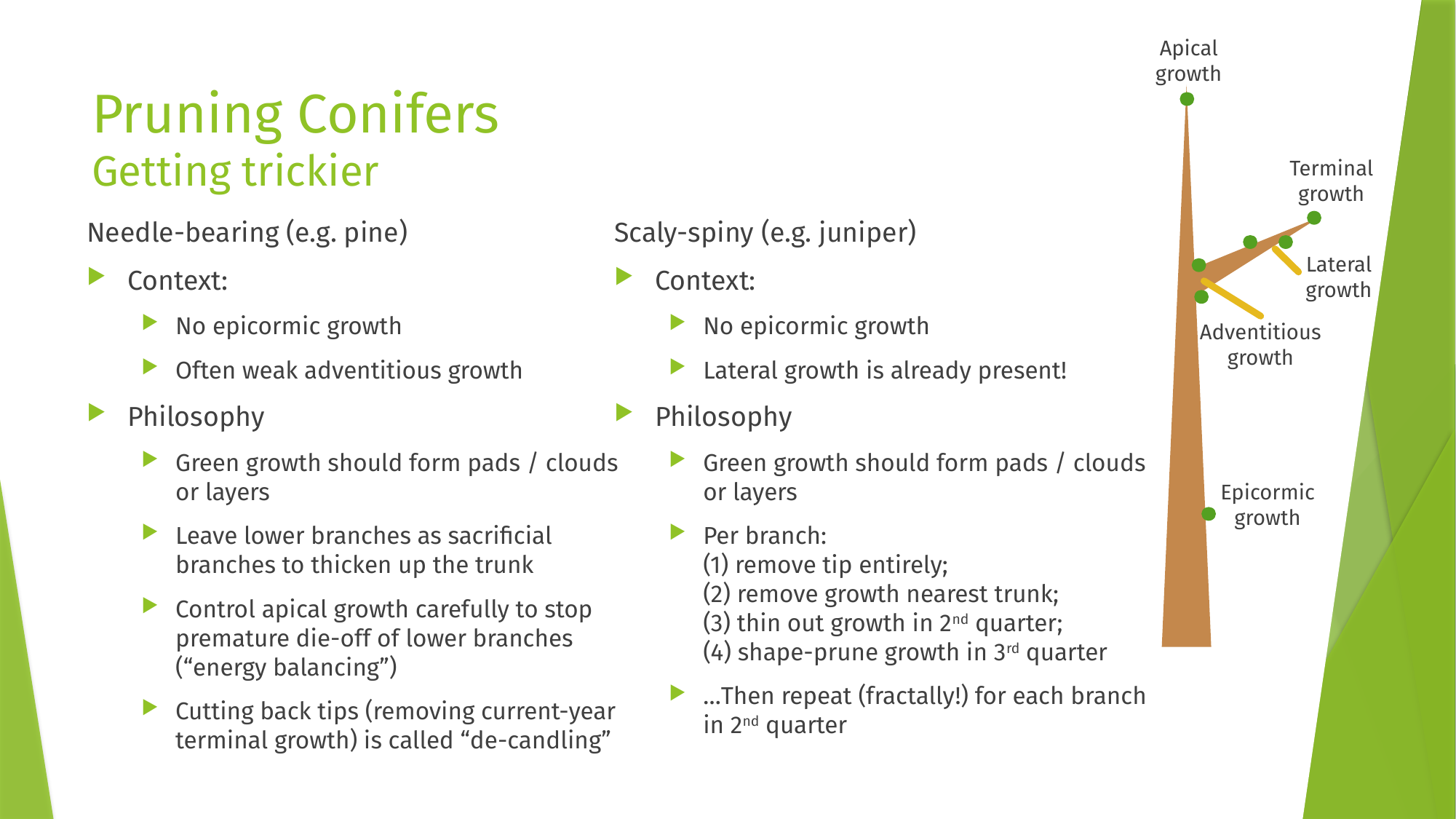

Apical growth
# Pruning Conifers Getting trickier

Terminal growth
Needle-bearing (e.g. pine)
Context:
No epicormic growth
Often weak adventitious growth
Philosophy
Green growth should form pads / clouds or layers
Leave lower branches as sacrificial branches to thicken up the trunk
Control apical growth carefully to stop premature die-off of lower branches (“energy balancing”)
Cutting back tips (removing current-year terminal growth) is called “de-candling”

Scaly-spiny (e.g. juniper)
Context:
No epicormic growth
Lateral growth is already present!
Philosophy
Green growth should form pads / clouds or layers
Per branch:
(1) remove tip entirely;
(2) remove growth nearest trunk;
(3) thin out growth in 2nd quarter;
(4) shape-prune growth in 3rd quarter
…Then repeat (fractally!) for each branch in 2nd quarter
Lateral growth
Adventitious growth
Epicormic growth